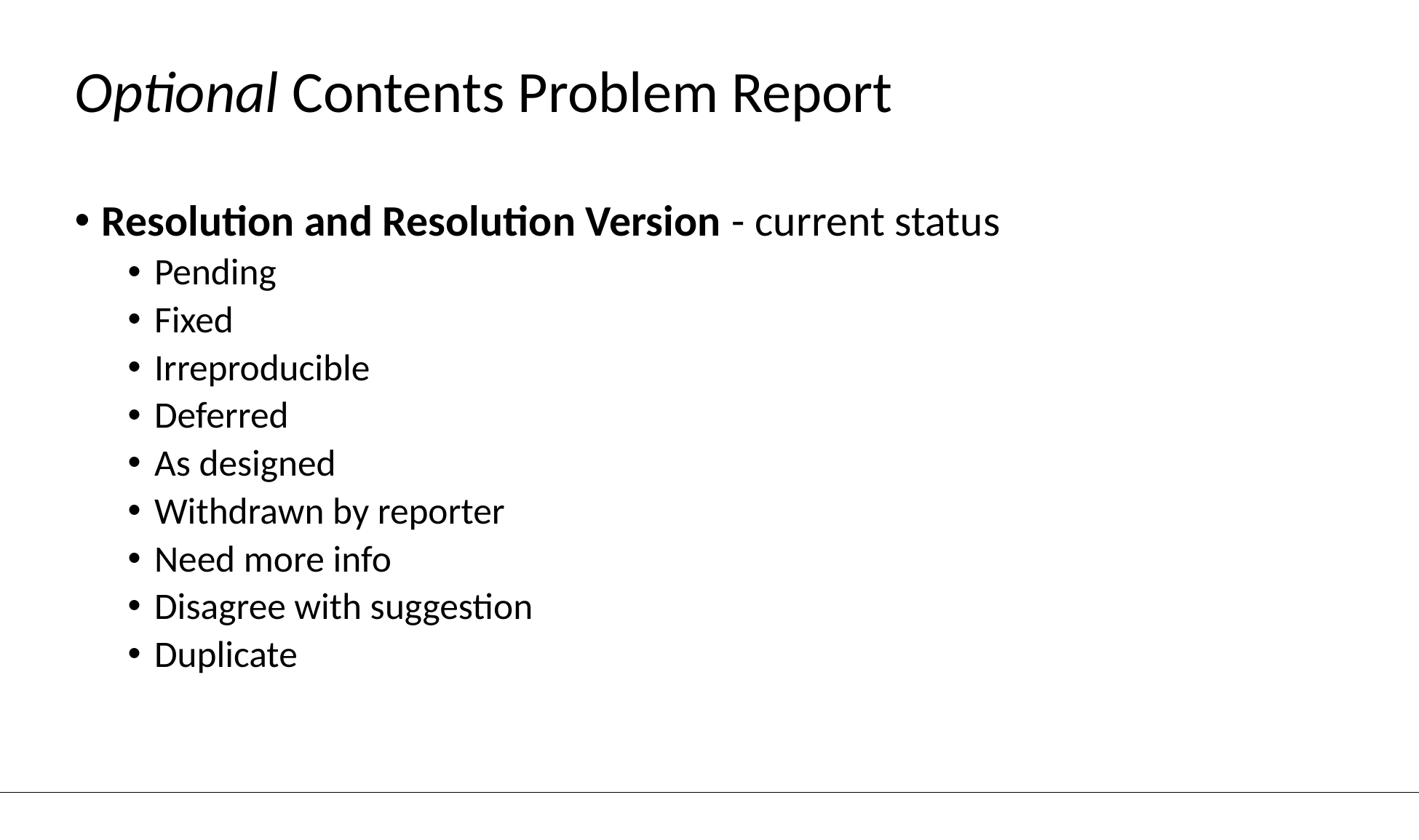

Optional Contents Problem Report
Resolution and Resolution Version - current status
Pending
Fixed
Irreproducible
Deferred
As designed
Withdrawn by reporter
Need more info
Disagree with suggestion
Duplicate